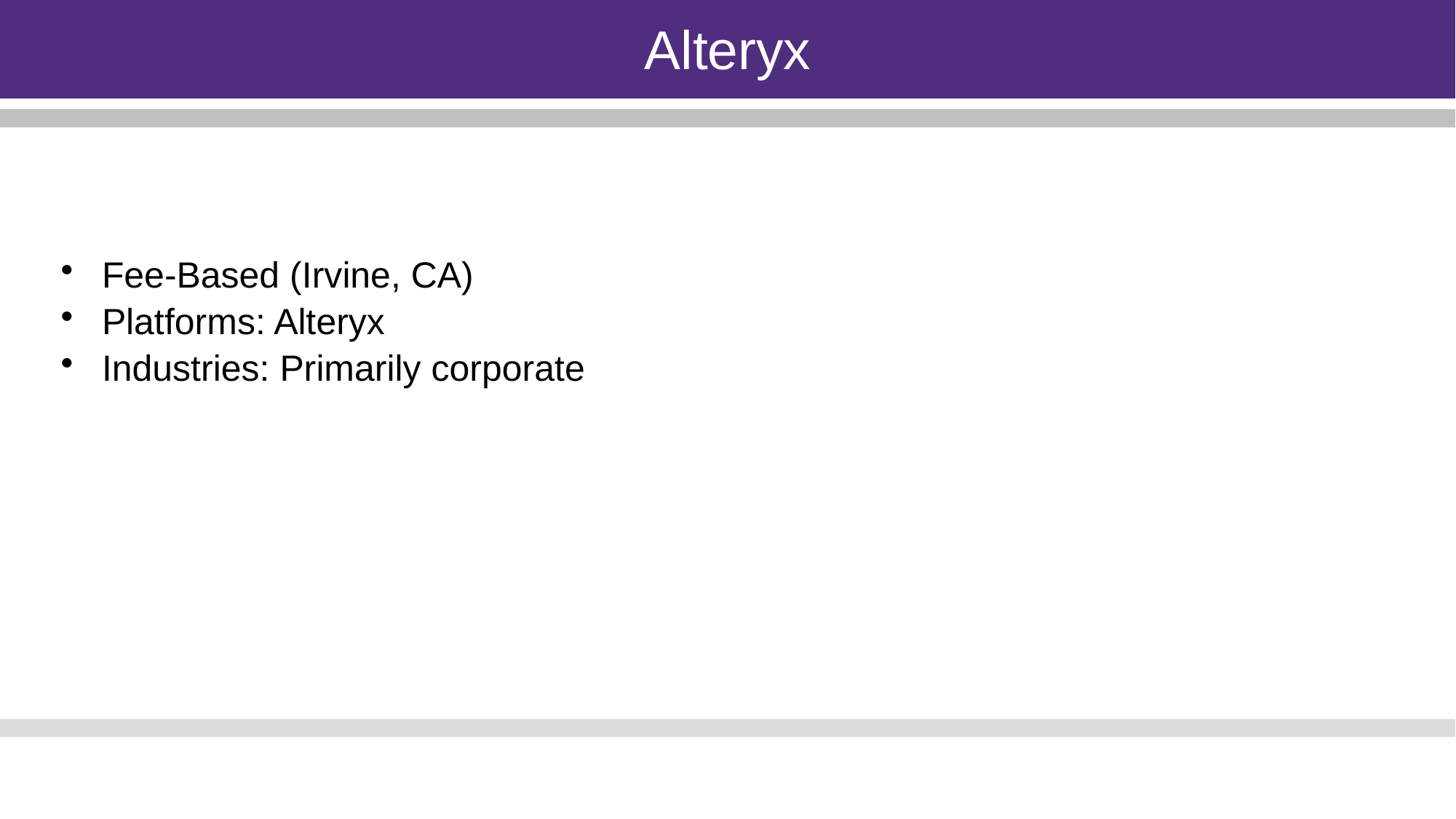

Alteryx

Fee-Based (Irvine, CA)
Platforms: Alteryx
Industries: Primarily corporate